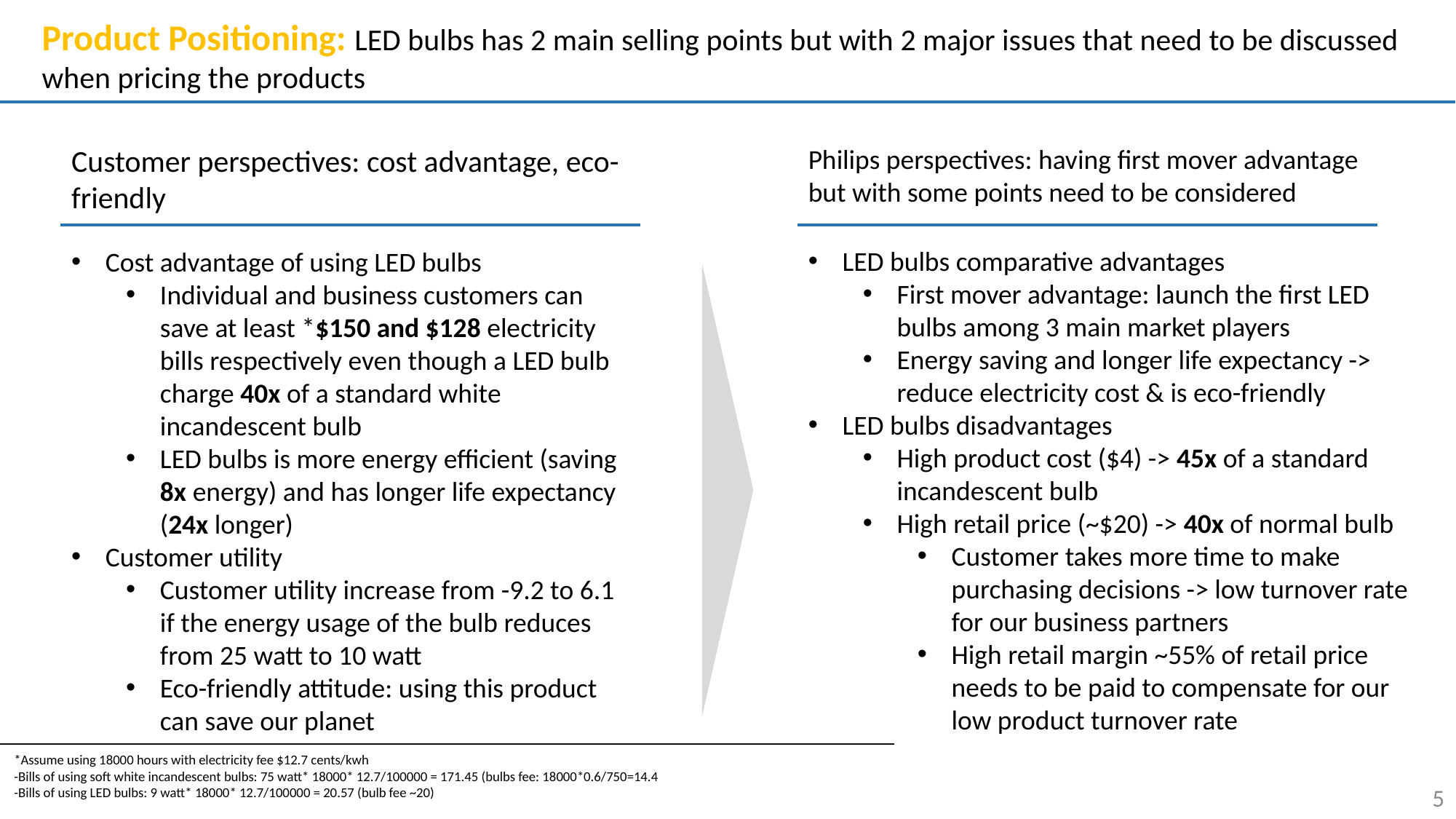

Product Positioning: LED bulbs has 2 main selling points but with 2 major issues that need to be discussed when pricing the products
Customer perspectives: cost advantage, eco- friendly
Philips perspectives: having first mover advantage but with some points need to be considered
LED bulbs comparative advantages
First mover advantage: launch the first LED bulbs among 3 main market players
Energy saving and longer life expectancy -> reduce electricity cost & is eco-friendly
LED bulbs disadvantages
High product cost ($4) -> 45x of a standard incandescent bulb
High retail price (~$20) -> 40x of normal bulb
Customer takes more time to make purchasing decisions -> low turnover rate for our business partners
High retail margin ~55% of retail price needs to be paid to compensate for our low product turnover rate
Cost advantage of using LED bulbs
Individual and business customers can save at least *$150 and $128 electricity bills respectively even though a LED bulb charge 40x of a standard white incandescent bulb
LED bulbs is more energy efficient (saving 8x energy) and has longer life expectancy (24x longer)
Customer utility
Customer utility increase from -9.2 to 6.1 if the energy usage of the bulb reduces from 25 watt to 10 watt
Eco-friendly attitude: using this product can save our planet

*Assume using 18000 hours with electricity fee $12.7 cents/kwh
-Bills of using soft white incandescent bulbs: 75 watt* 18000* 12.7/100000 = 171.45 (bulbs fee: 18000*0.6/750=14.4
-Bills of using LED bulbs: 9 watt* 18000* 12.7/100000 = 20.57 (bulb fee ~20)
5